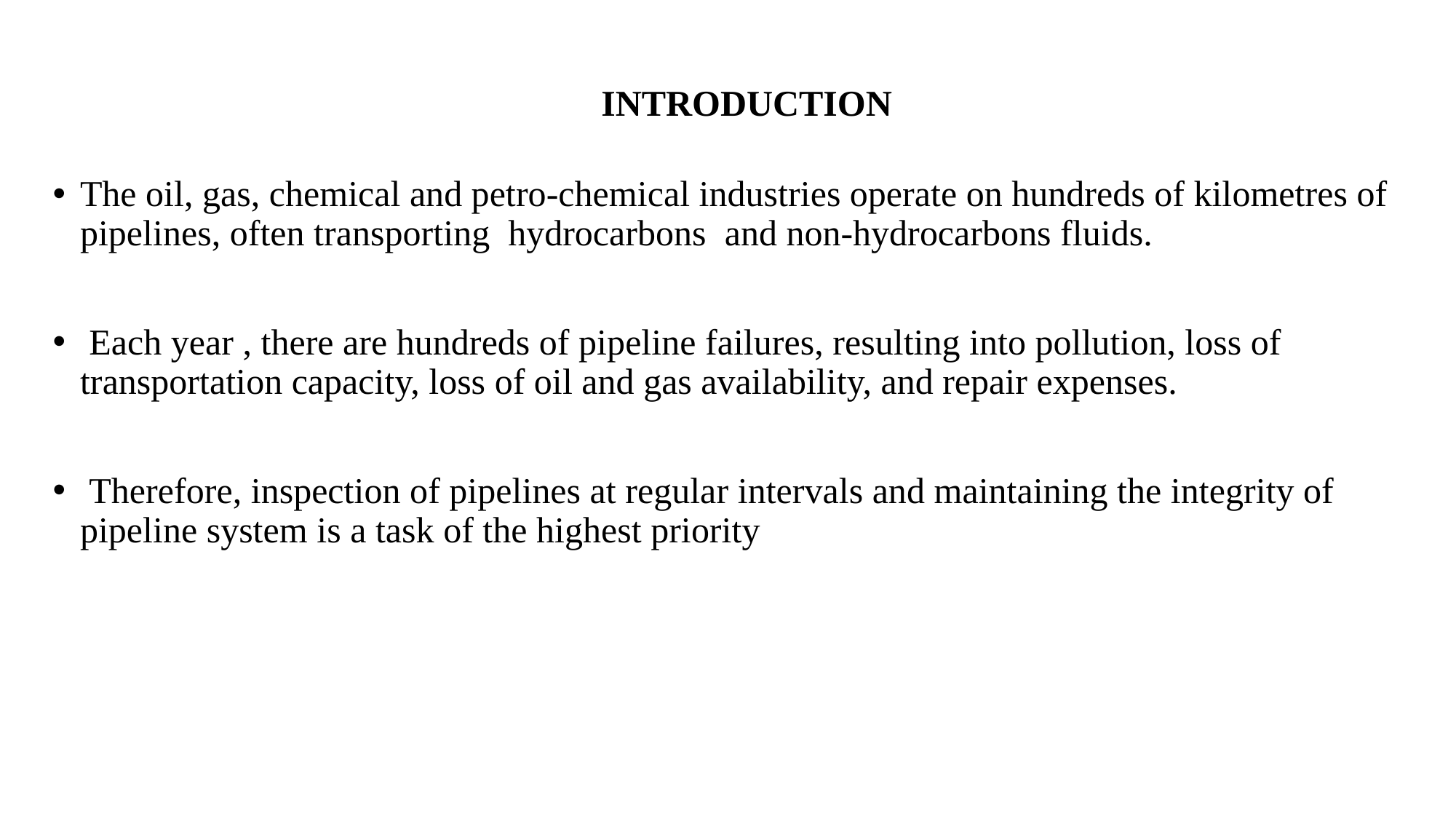

# INTRODUCTION
The oil, gas, chemical and petro-chemical industries operate on hundreds of kilometres of pipelines, often transporting  hydrocarbons  and non-hydrocarbons fluids.

 Each year , there are hundreds of pipeline failures, resulting into pollution, loss of transportation capacity, loss of oil and gas availability, and repair expenses.

 Therefore, inspection of pipelines at regular intervals and maintaining the integrity of pipeline system is a task of the highest priority